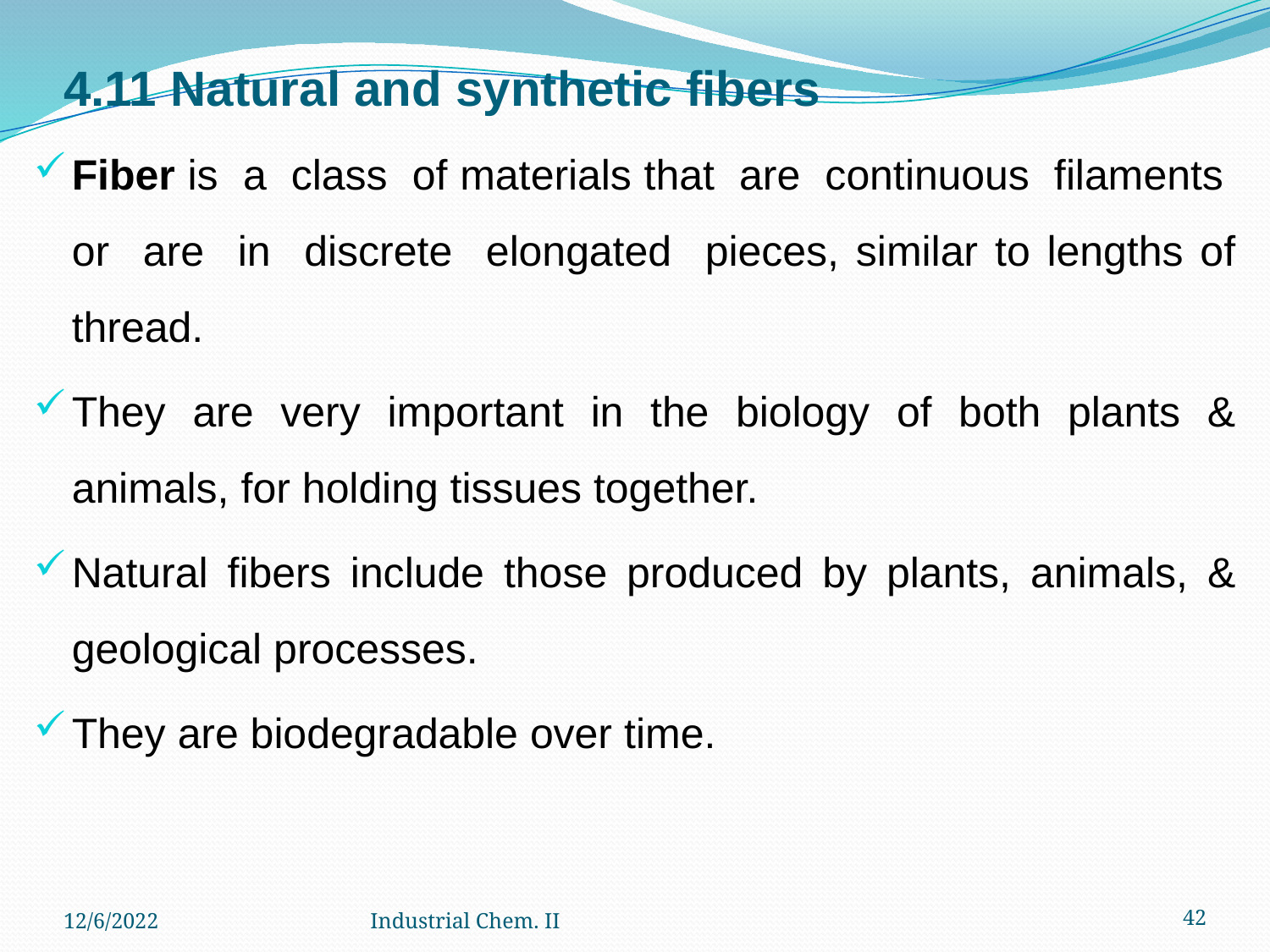

# 4.11 Natural and synthetic fibers
Fiber is  a  class  of materials that  are  continuous  filaments  or  are  in  discrete  elongated  pieces, similar to lengths of thread.
They are very important in the biology of both plants & animals, for holding tissues together.
Natural fibers include those produced by plants, animals, & geological processes.
They are biodegradable over time.
12/6/2022
Industrial Chem. II
42